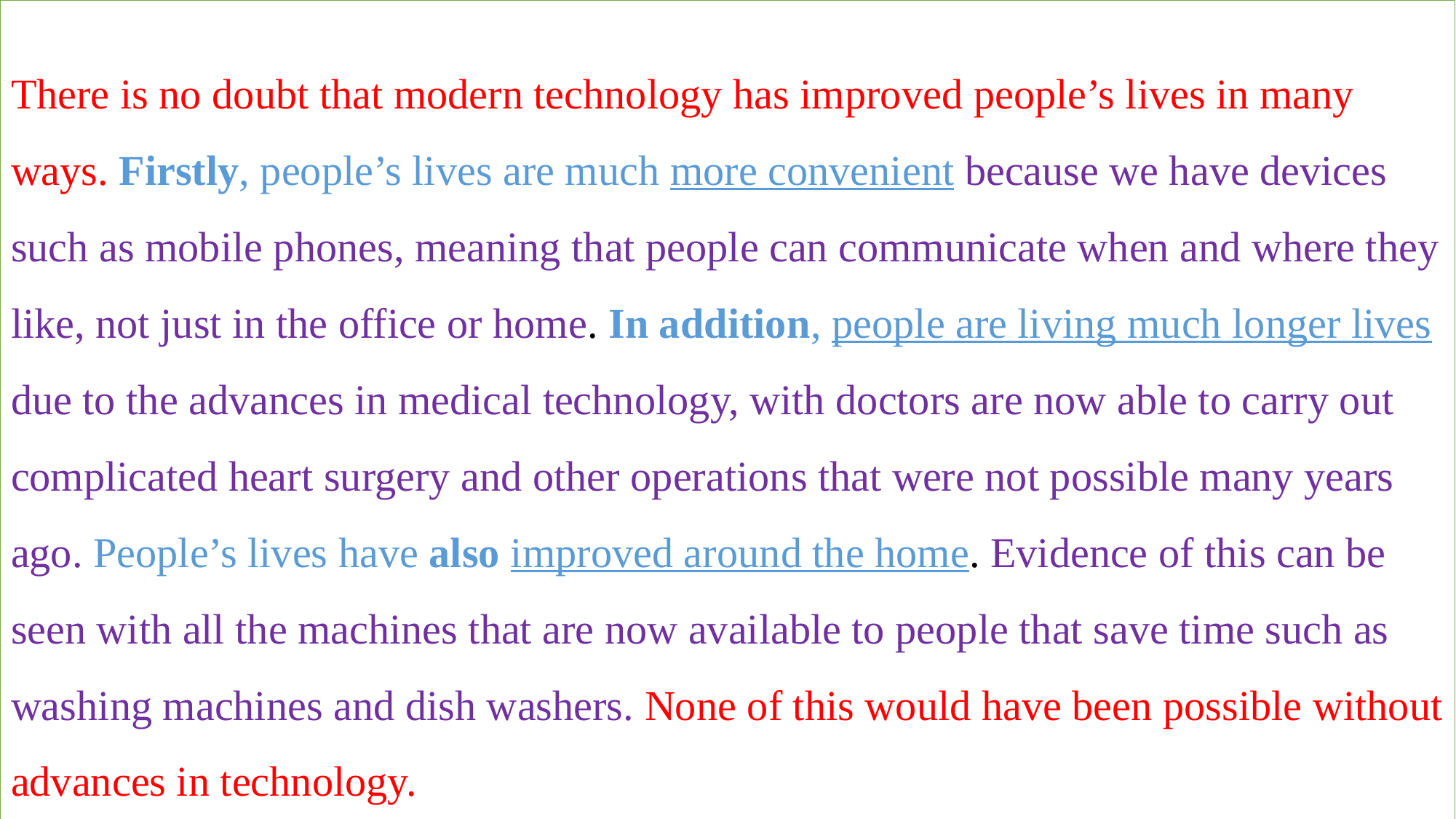

There is no doubt that modern technology has improved people’s lives in many ways. Firstly, people’s lives are much more convenient because we have devices such as mobile phones, meaning that people can communicate when and where they like, not just in the office or home. In addition, people are living much longer lives due to the advances in medical technology, with doctors are now able to carry out complicated heart surgery and other operations that were not possible many years ago. People’s lives have also improved around the home. Evidence of this can be seen with all the machines that are now available to people that save time such as washing machines and dish washers. None of this would have been possible without advances in technology.